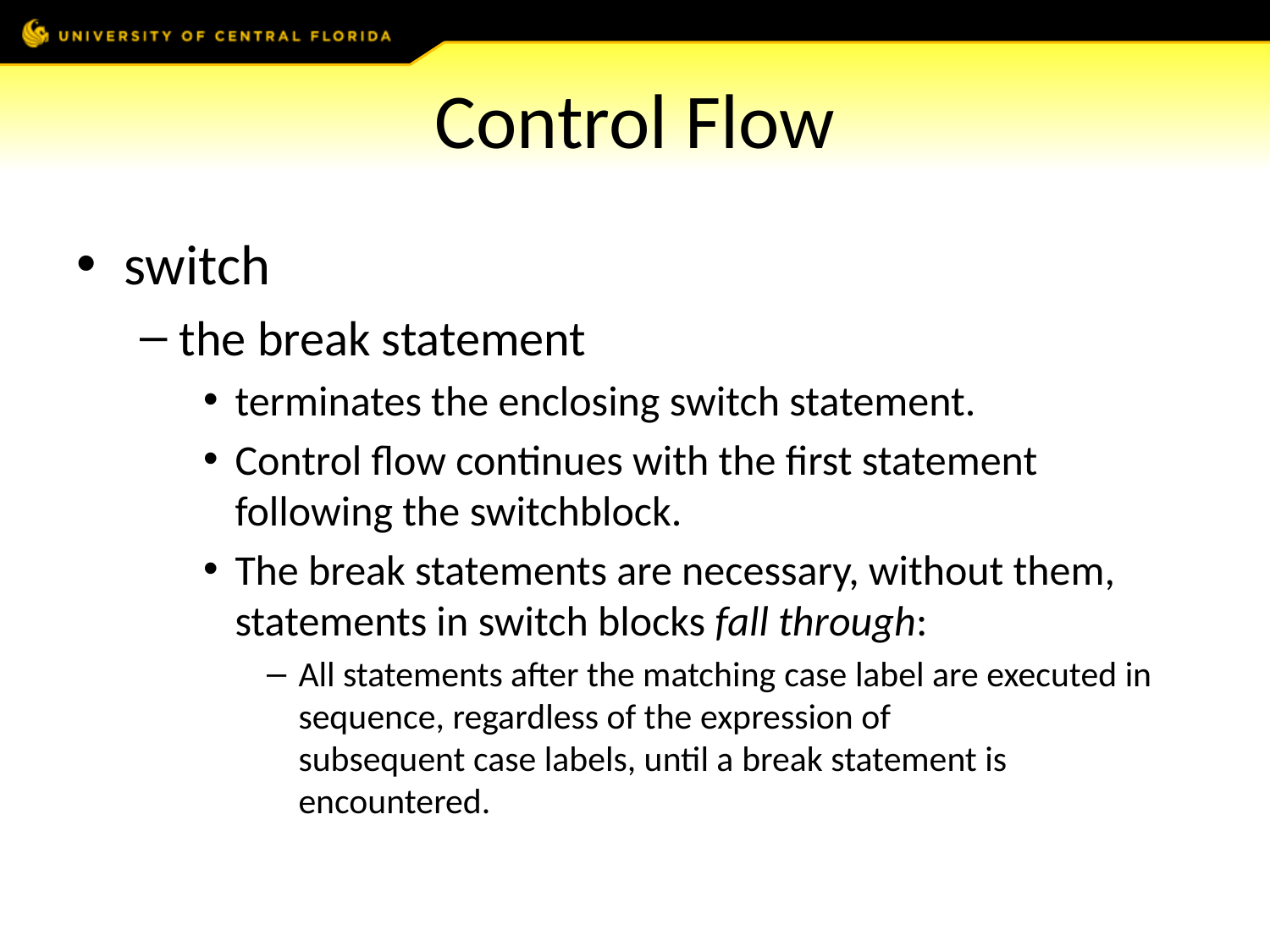

# Control Flow
switch
the break statement
terminates the enclosing switch statement.
Control flow continues with the first statement following the switchblock.
The break statements are necessary, without them, statements in switch blocks fall through:
All statements after the matching case label are executed in sequence, regardless of the expression of subsequent case labels, until a break statement is encountered.